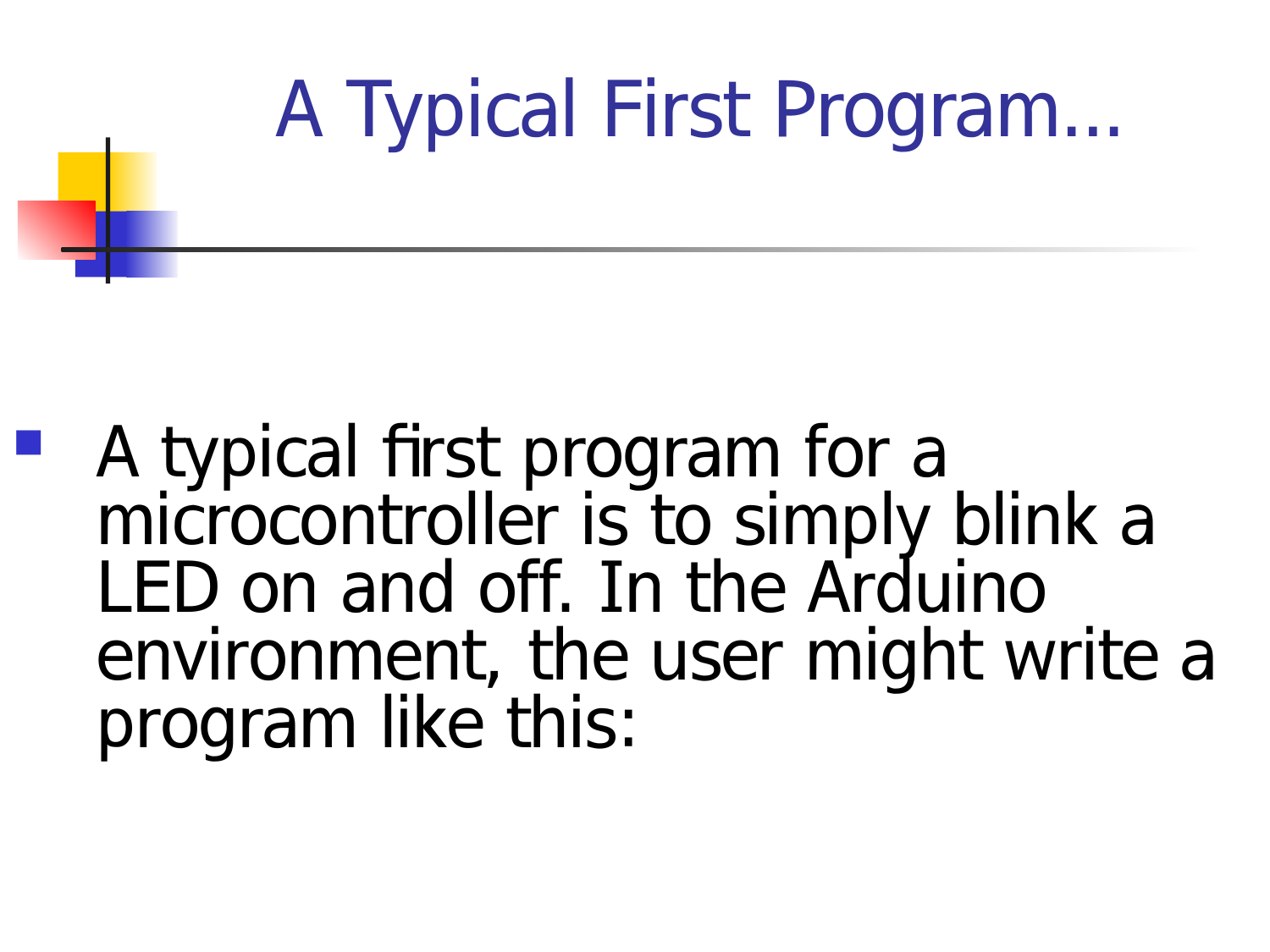

# A Typical First Program…

A typical first program for a microcontroller is to simply blink a LED on and off. In the Arduino environment, the user might write a program like this: